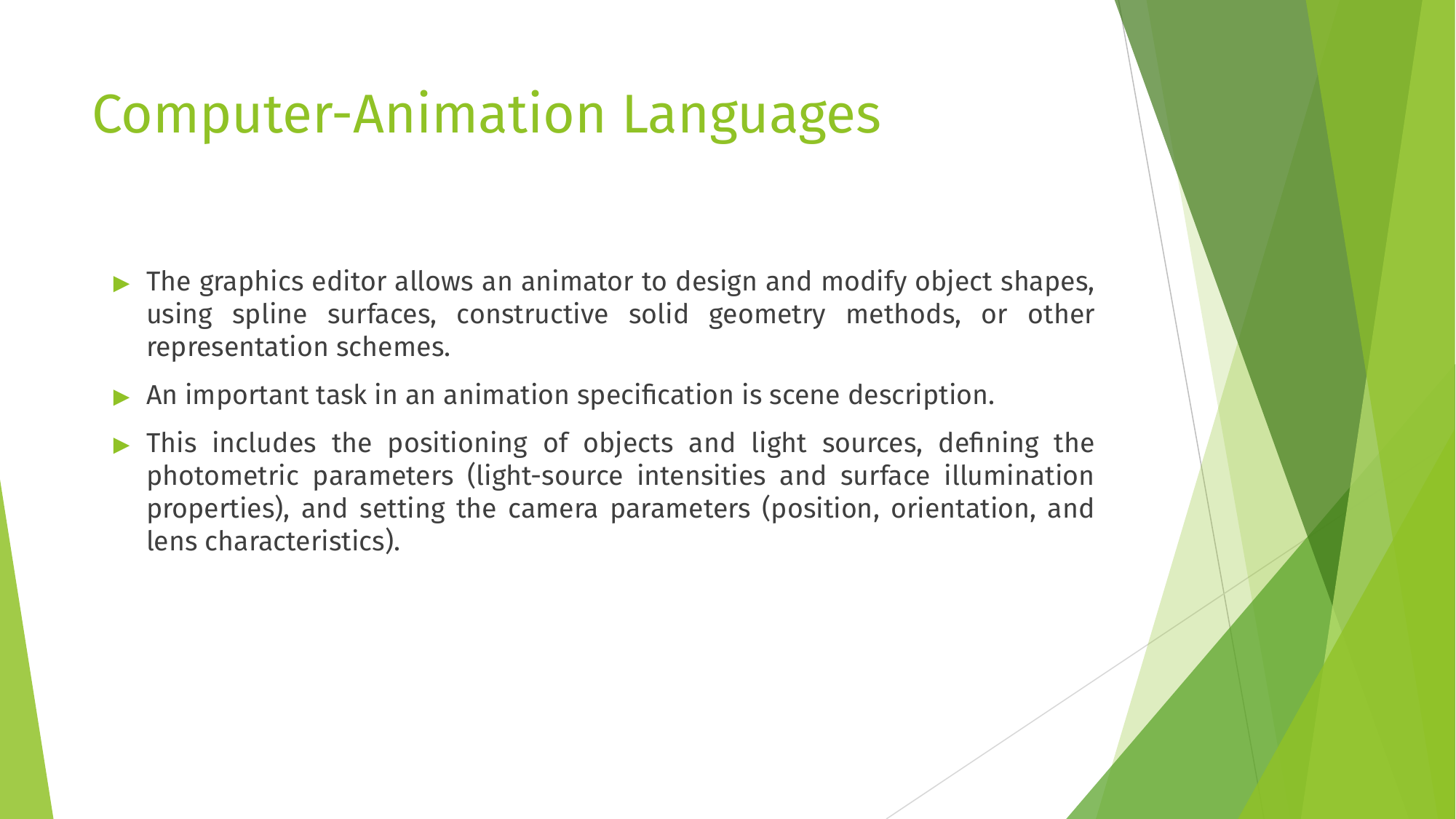

# Computer-Animation Languages
The graphics editor allows an animator to design and modify object shapes, using spline surfaces, constructive solid geometry methods, or other representation schemes.
An important task in an animation specification is scene description.
This includes the positioning of objects and light sources, defining the photometric parameters (light-source intensities and surface illumination properties), and setting the camera parameters (position, orientation, and lens characteristics).